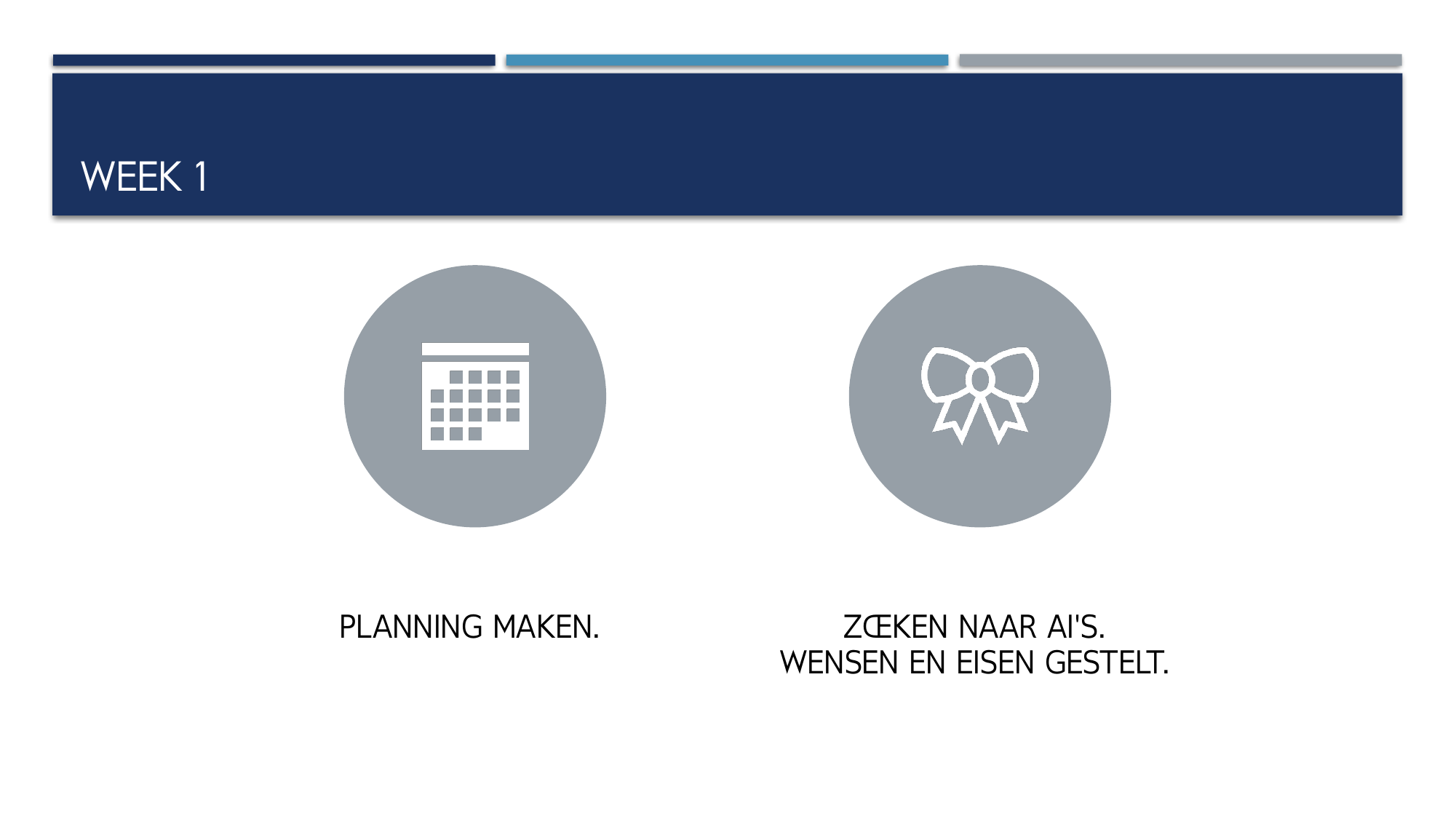

# Week 1
Planning maken.
Zoeken naar AI's.
Wensen en Eisen gestelt.